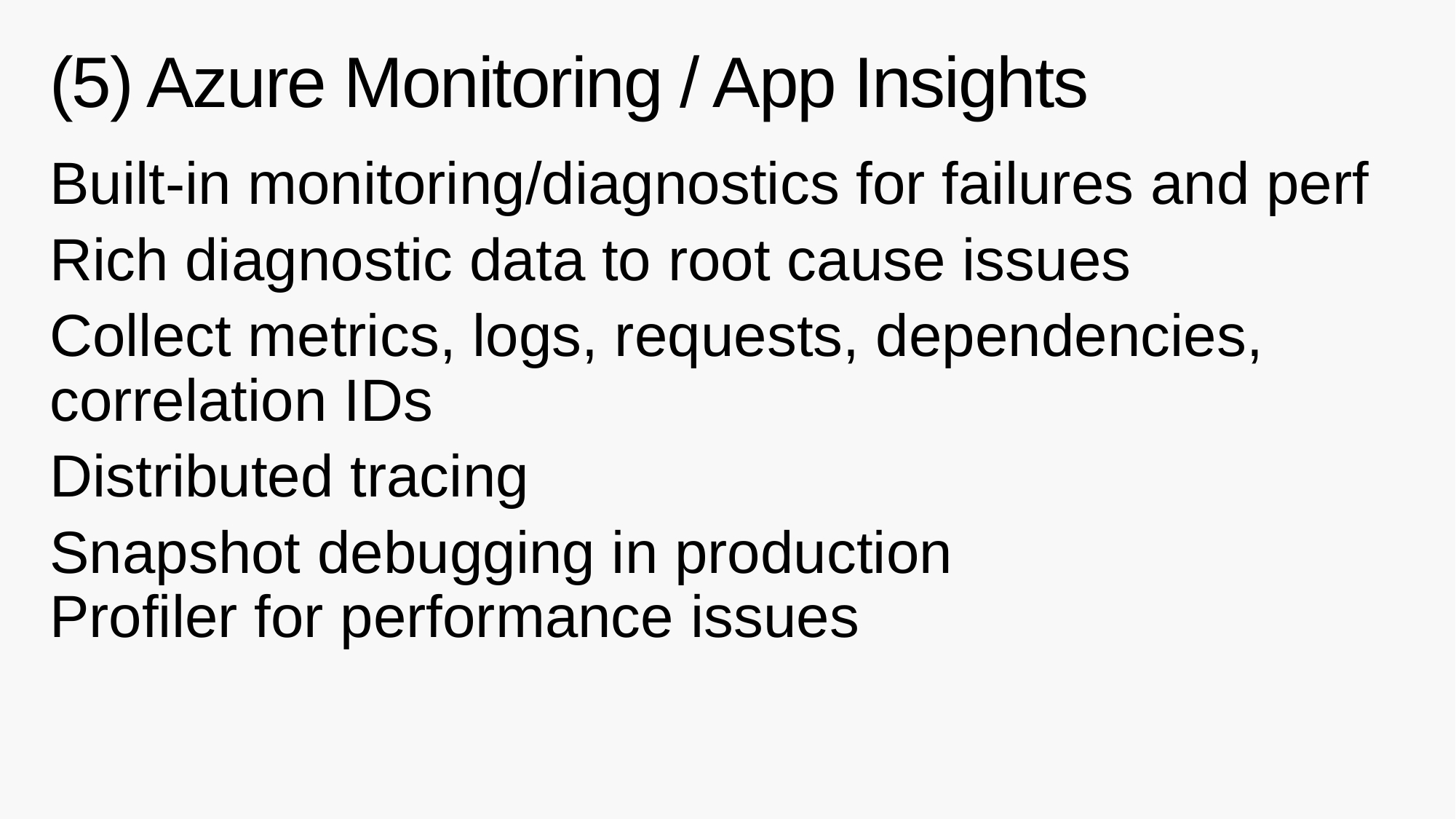

# (5) Azure Monitoring / App Insights
Built-in monitoring/diagnostics for failures and perf
Rich diagnostic data to root cause issues
Collect metrics, logs, requests, dependencies, correlation IDs
Distributed tracing
Snapshot debugging in production
Profiler for performance issues